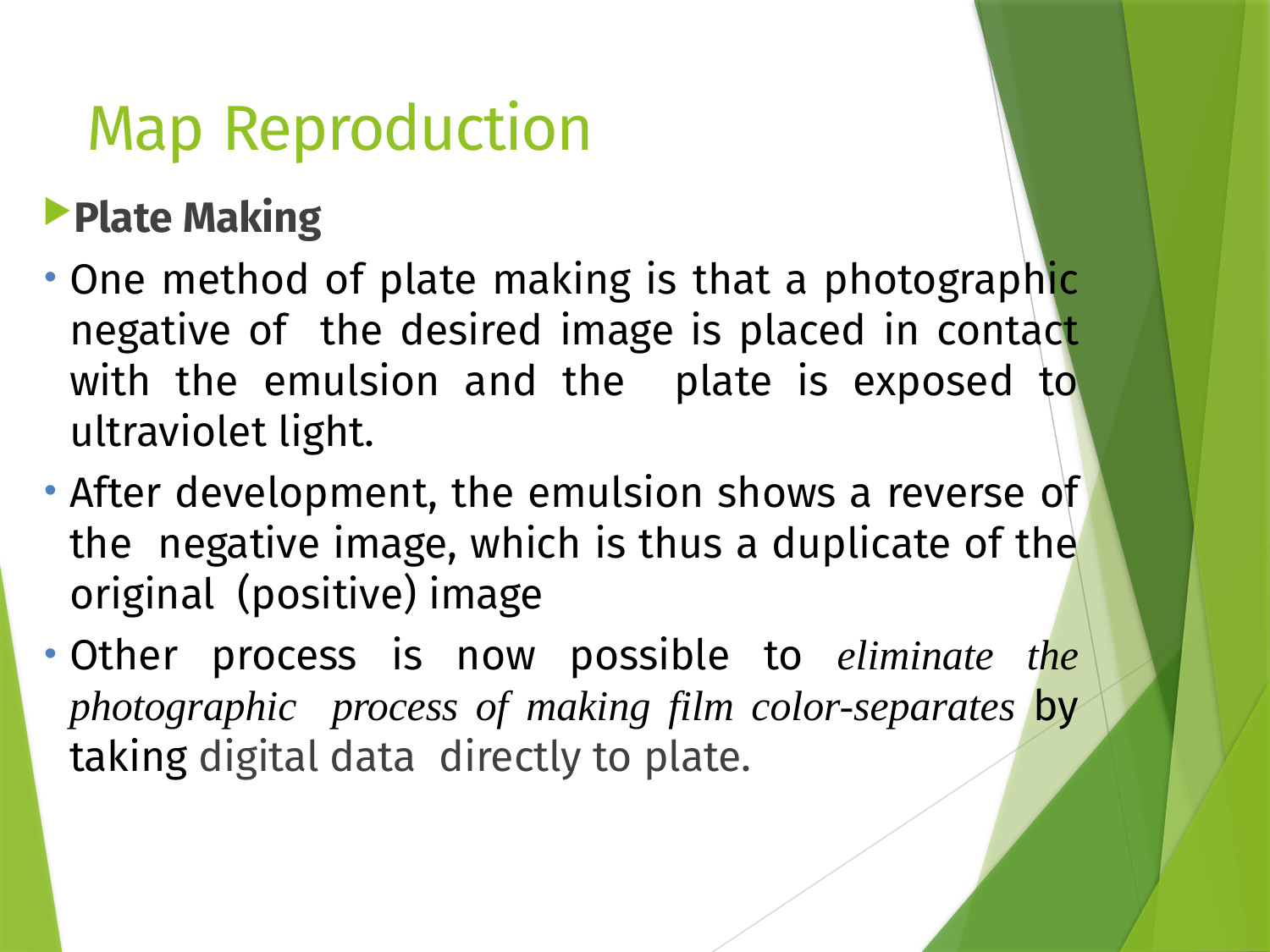

# Map Reproduction
Plate Making
One method of plate making is that a photographic negative of  the desired image is placed in contact with the emulsion and the  plate is exposed to ultraviolet light.
After development, the emulsion shows a reverse of the  negative image, which is thus a duplicate of the original  (positive) image
Other process is now possible to eliminate the photographic  process of making film color-separates by taking digital data  directly to plate.